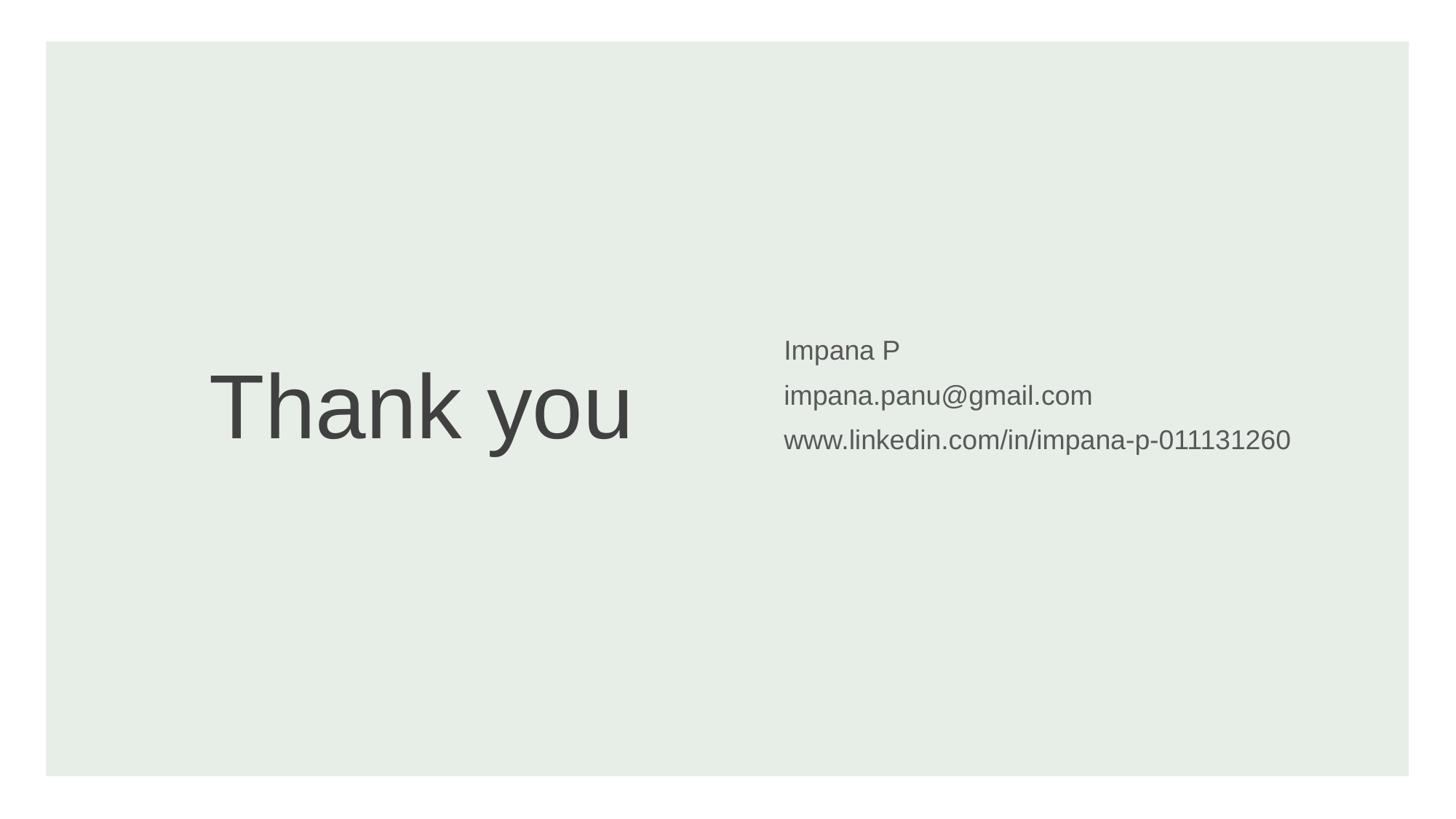

# Thank you
Impana P
impana.panu@gmail.com
www.linkedin.com/in/impana-p-011131260